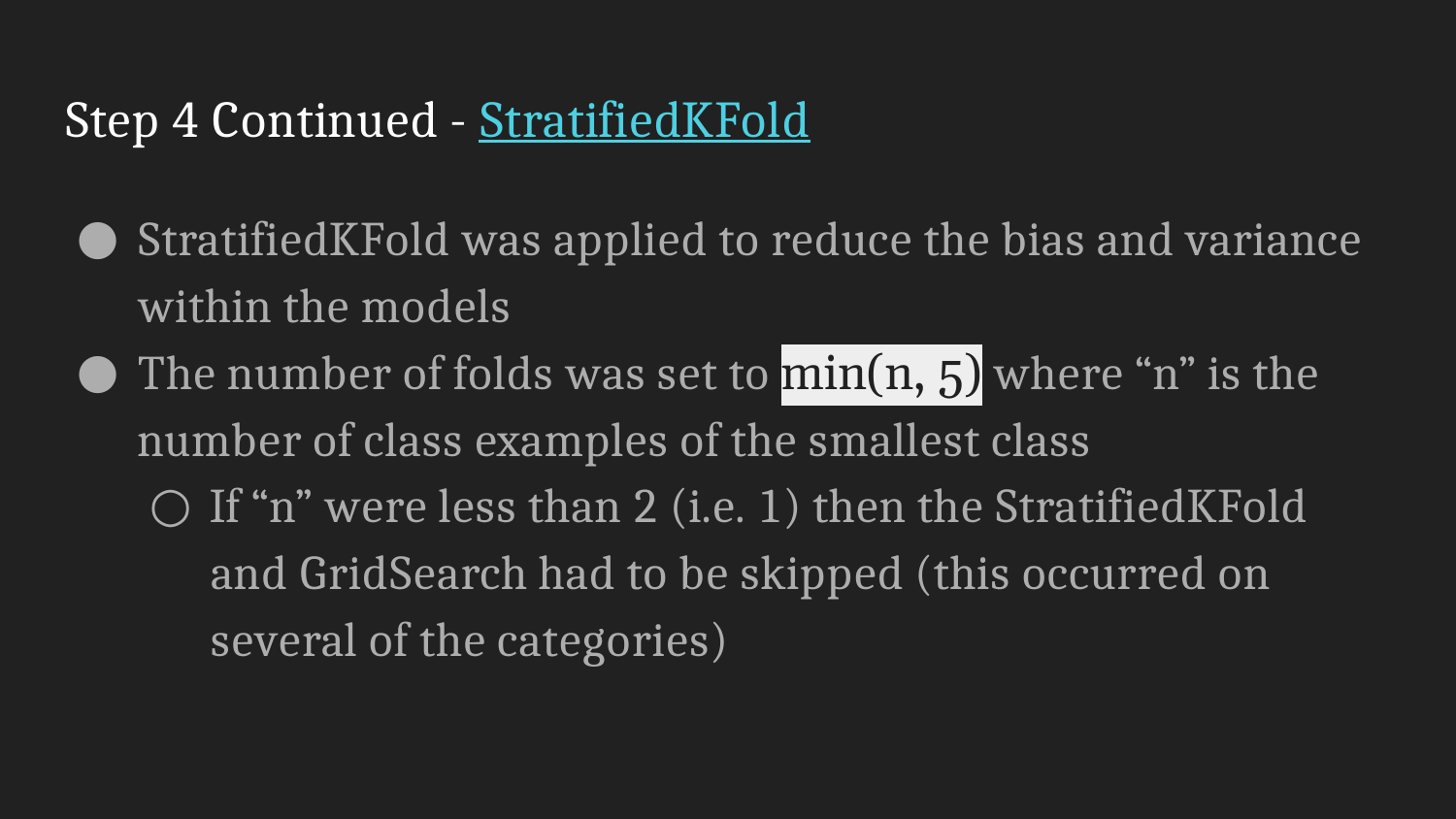

# Step 4 Continued - StratifiedKFold
StratifiedKFold was applied to reduce the bias and variance within the models
The number of folds was set to min(n, 5) where “n” is the number of class examples of the smallest class
If “n” were less than 2 (i.e. 1) then the StratifiedKFold and GridSearch had to be skipped (this occurred on several of the categories)